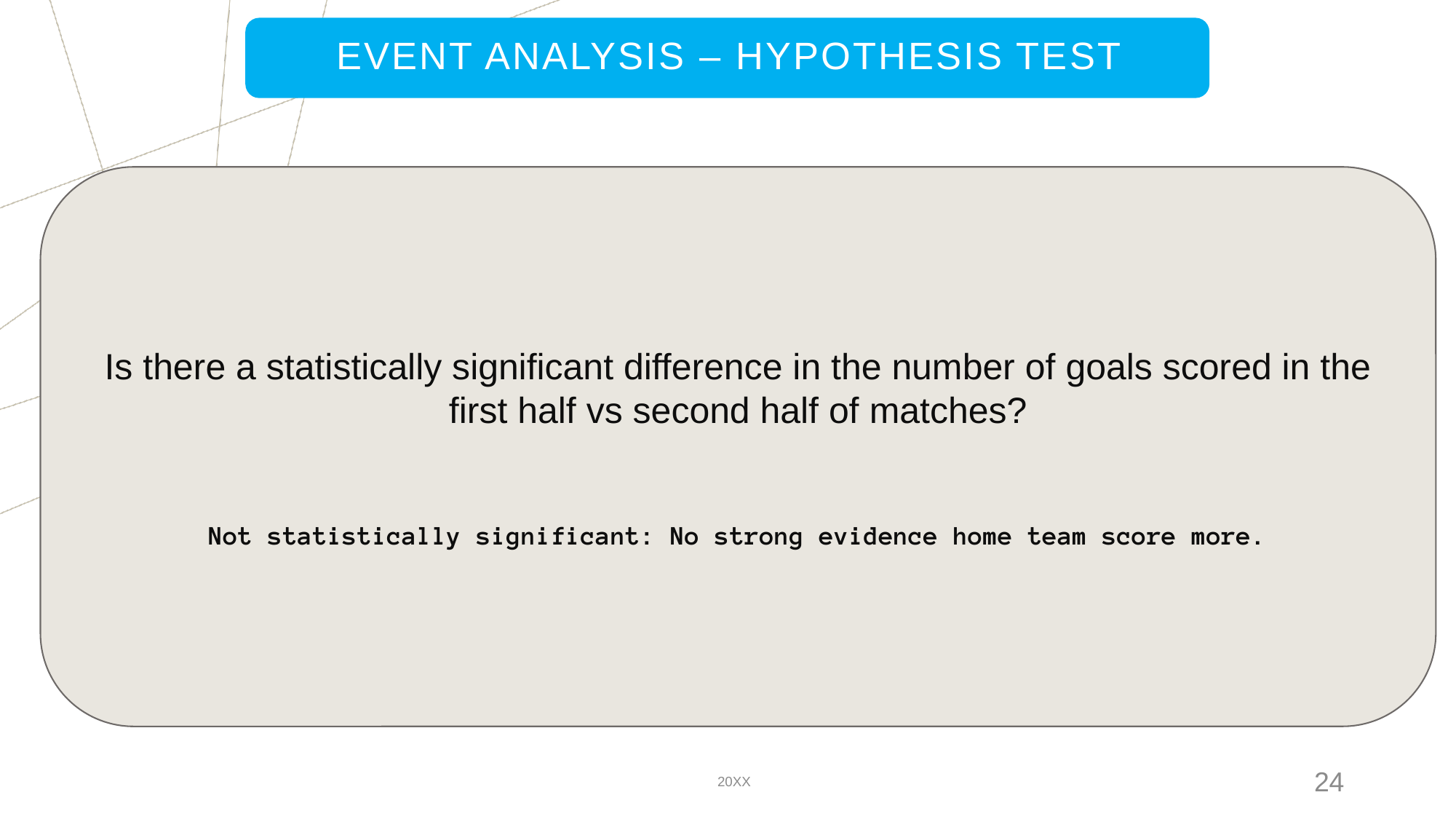

# Event analysis – hypothesis test
Is there a statistically significant difference in the number of goals scored in the first half vs second half of matches?

Not statistically significant: No strong evidence home team score more.
20XX
24